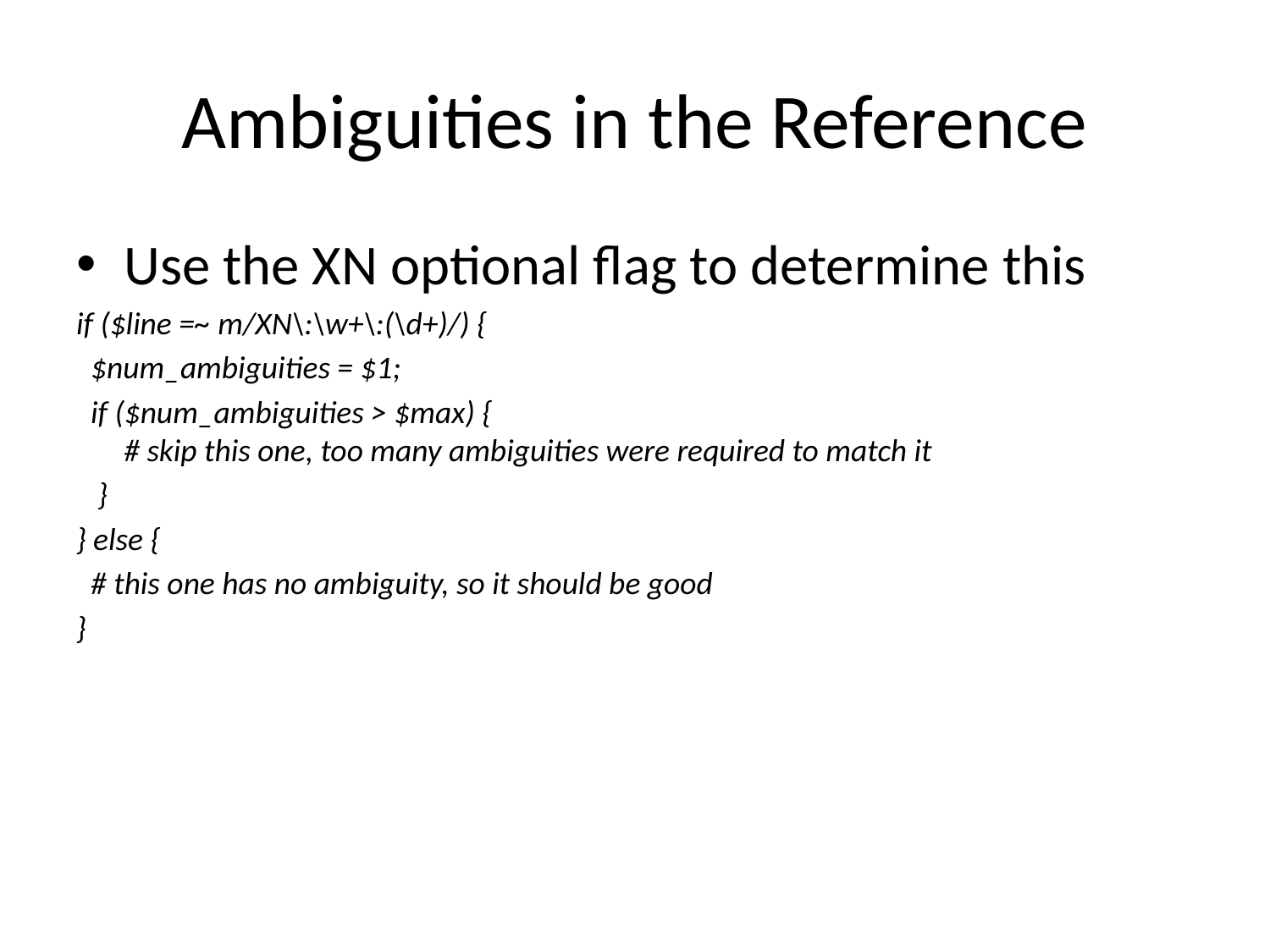

# Ambiguities in the Reference
Use the XN optional flag to determine this
if ($line =~ m/XN\:\w+\:(\d+)/) {
  $num_ambiguities = $1;
  if ($num_ambiguities > $max) {
# skip this one, too many ambiguities were required to match it
   }
} else {
  # this one has no ambiguity, so it should be good
}